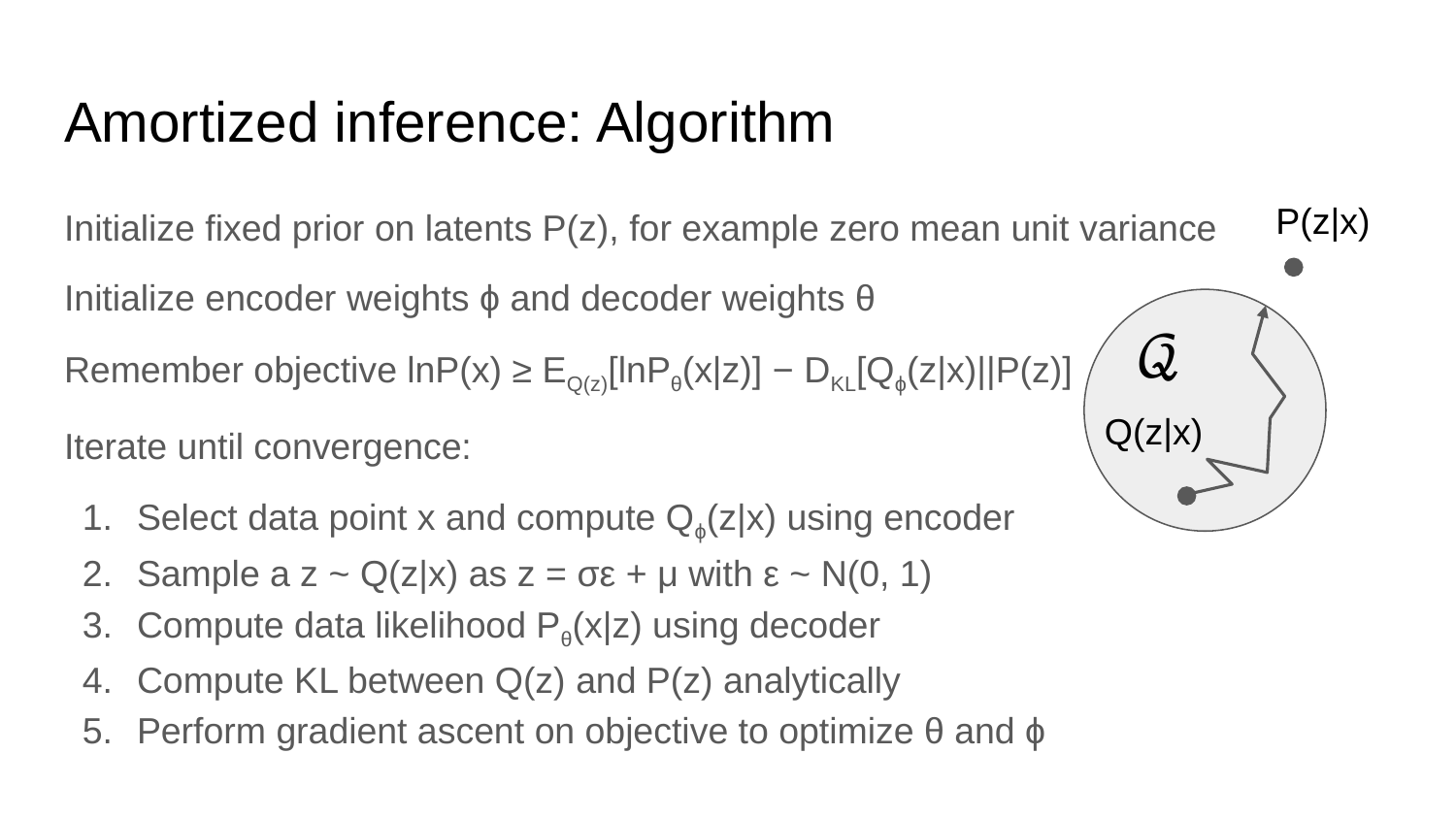

# Amortized inference: Algorithm
Initialize fixed prior on latents P(z), for example zero mean unit variance
Initialize encoder weights ϕ and decoder weights θ
Remember objective lnP(x) ≥ EQ(z)[lnPθ(x|z)] − DKL[Qϕ(z|x)||P(z)]
Iterate until convergence:
Select data point x and compute Qϕ(z|x) using encoder
Sample a z ~ Q(z|x) as z = σε + μ with ε ~ N(0, 1)
Compute data likelihood Pθ(x|z) using decoder
Compute KL between Q(z) and P(z) analytically
Perform gradient ascent on objective to optimize θ and ϕ
P(z|x)

𝒬

Q(z|x)